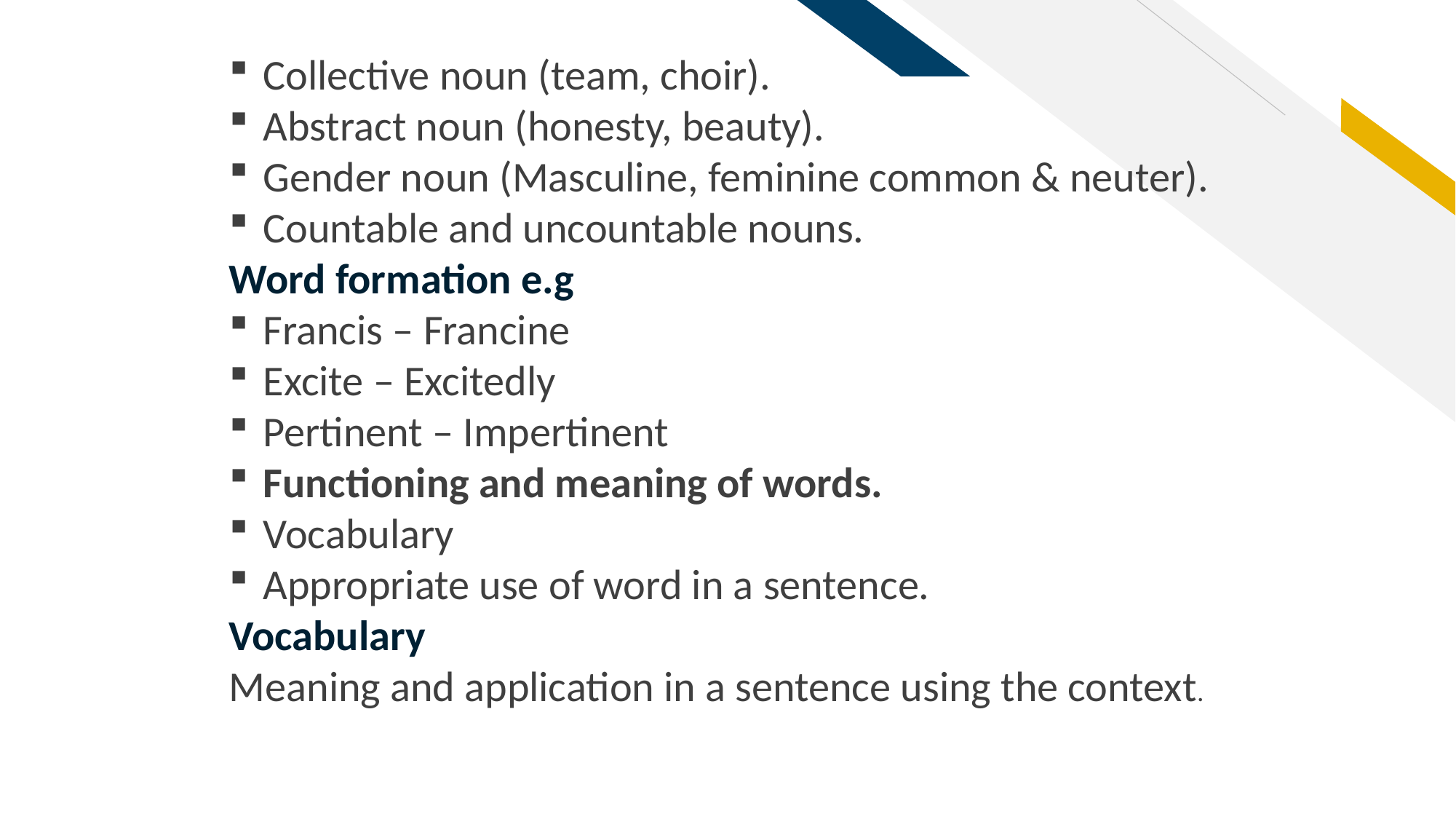

Collective noun (team, choir).
Abstract noun (honesty, beauty).
Gender noun (Masculine, feminine common & neuter).
Countable and uncountable nouns.
Word formation e.g
Francis – Francine
Excite – Excitedly
Pertinent – Impertinent
Functioning and meaning of words.
Vocabulary
Appropriate use of word in a sentence.
Vocabulary
Meaning and application in a sentence using the context.